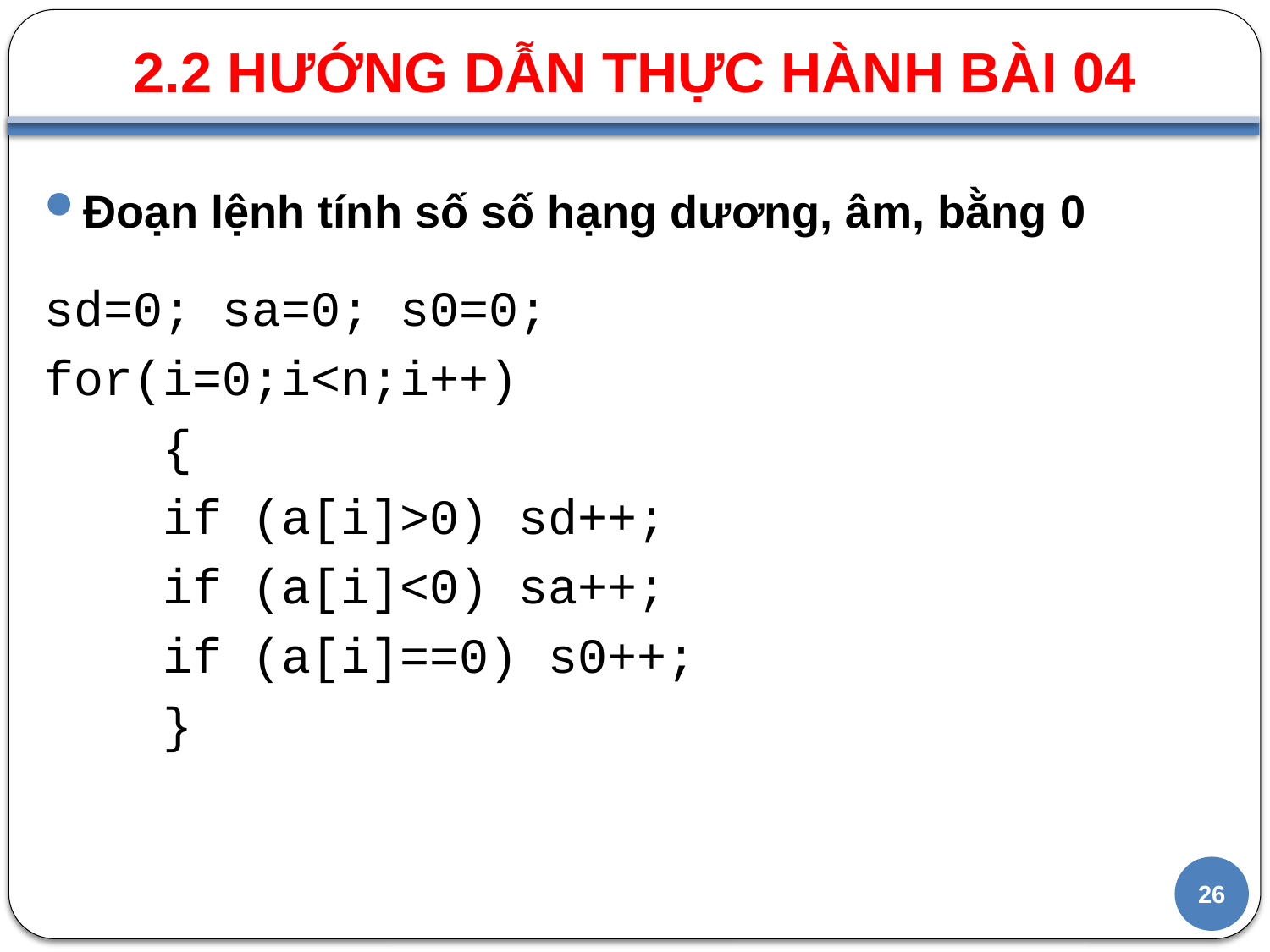

# 2.2 HƯỚNG DẪN THỰC HÀNH BÀI 04
Đoạn lệnh tính số số hạng dương, âm, bằng 0
sd=0; sa=0; s0=0;
for(i=0;i<n;i++)
    {
    if (a[i]>0) sd++;
    if (a[i]<0) sa++;
    if (a[i]==0) s0++;
    }

26